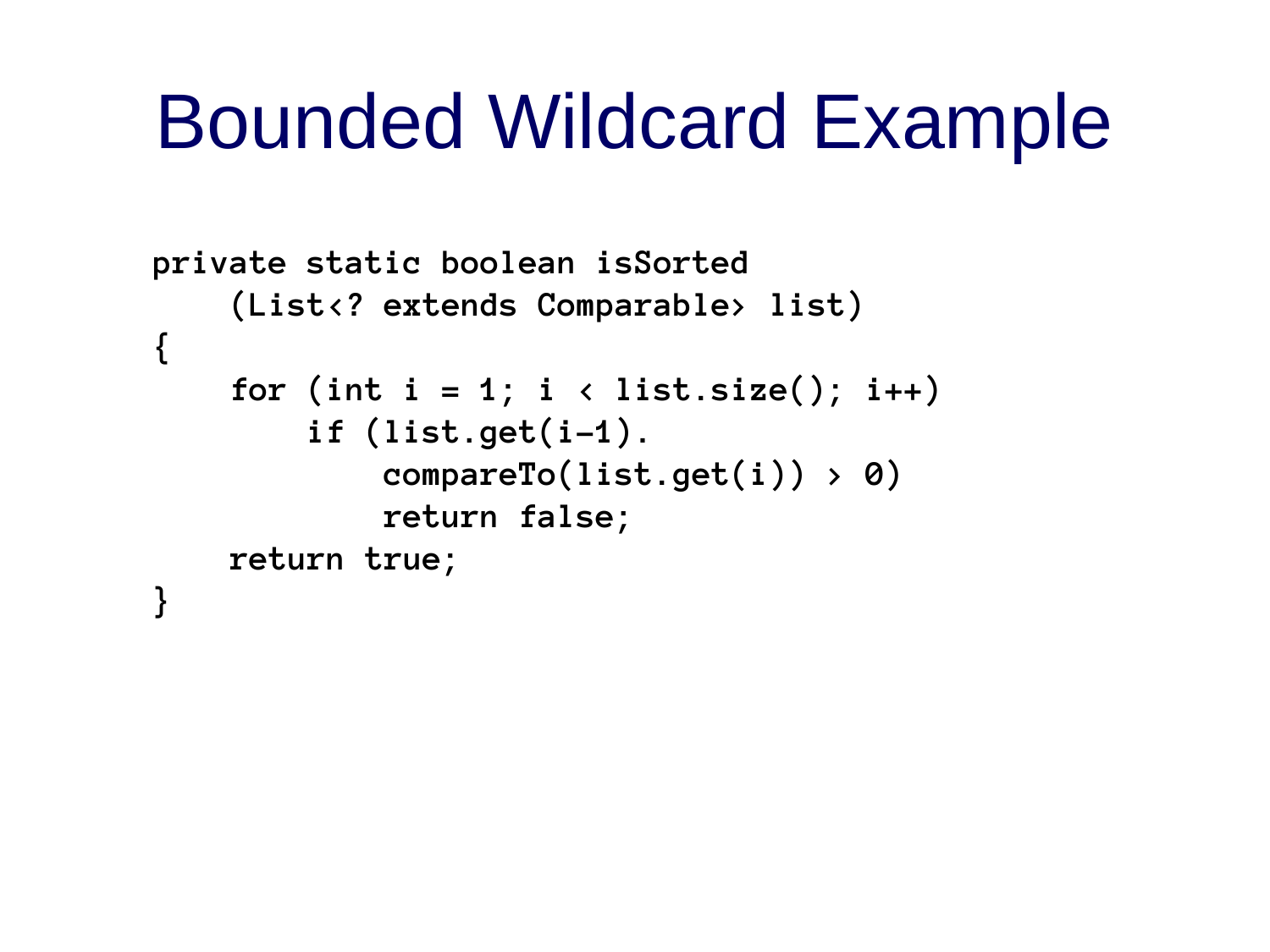

# Bounded Wildcard Example
    private static boolean isSorted
        (List<? extends Comparable> list)
    {
        for (int i = 1; i < list.size(); i++)
            if (list.get(i-1).
                compareTo(list.get(i)) > 0)
                return false;
        return true;
    }